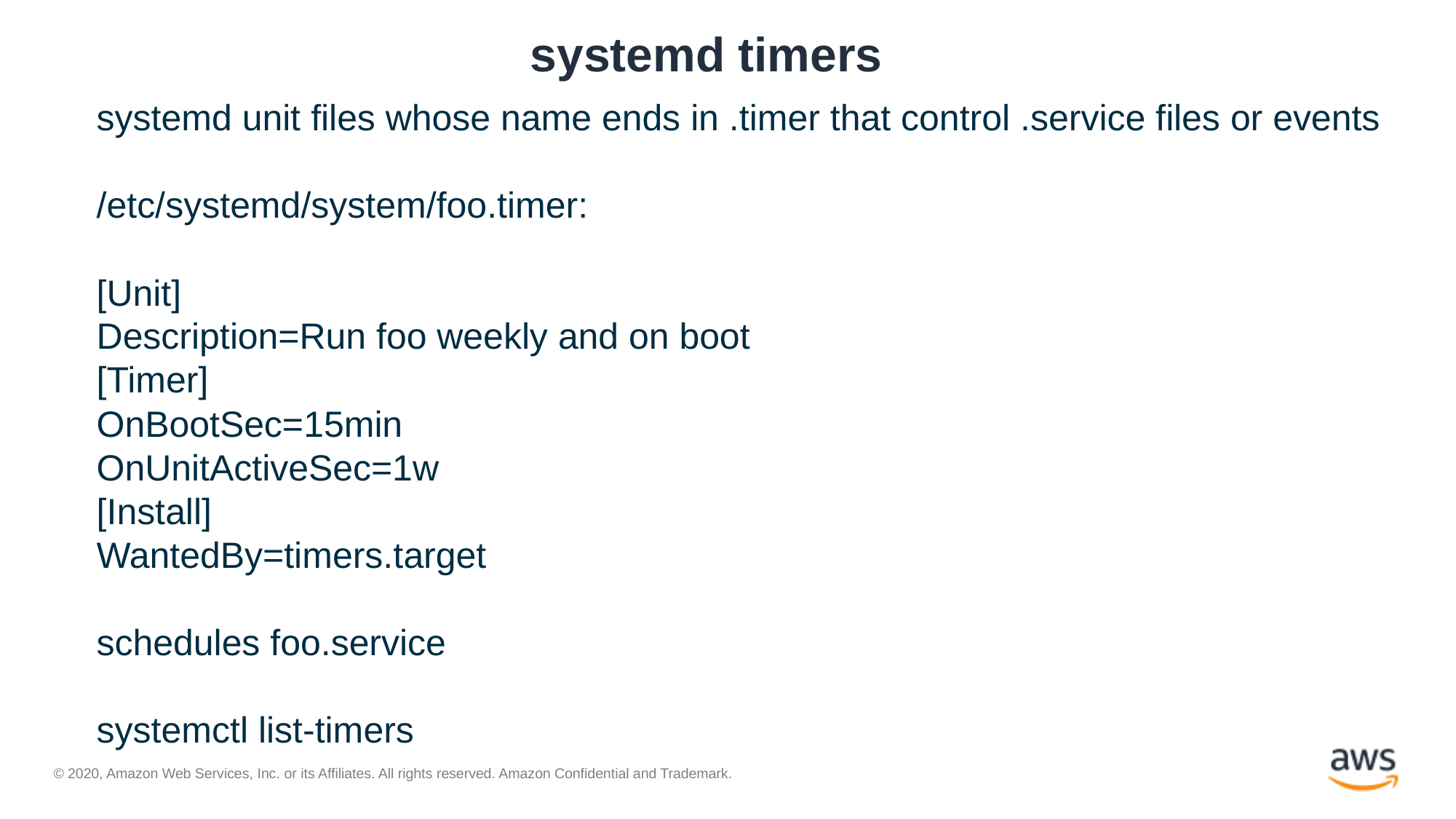

# systemd timers
systemd unit files whose name ends in .timer that control .service files or events

/etc/systemd/system/foo.timer:

[Unit]
Description=Run foo weekly and on boot
[Timer]
OnBootSec=15min
OnUnitActiveSec=1w
[Install]
WantedBy=timers.target

schedules foo.service

systemctl list-timers